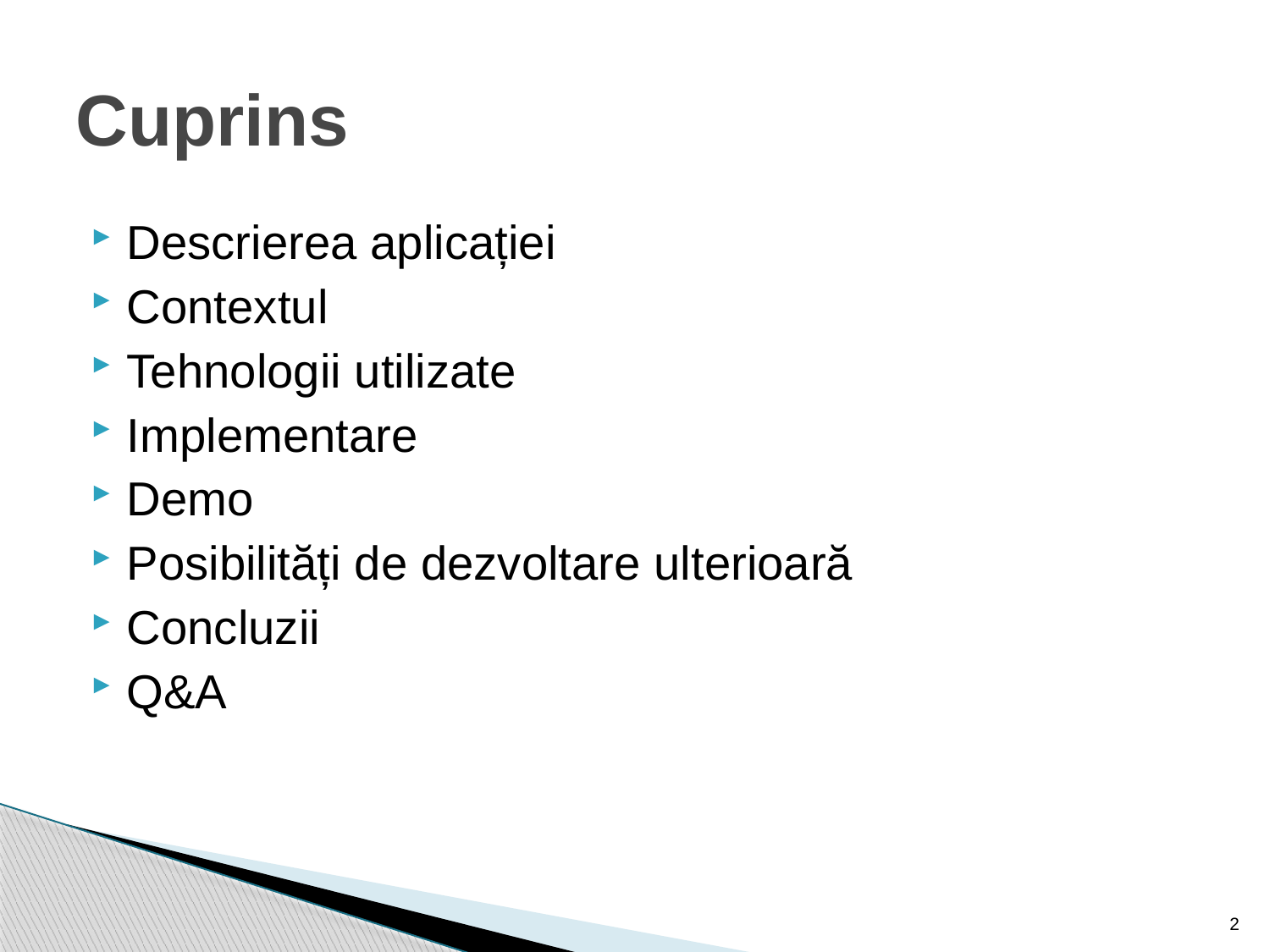

# Cuprins
Descrierea aplicației
Contextul
Tehnologii utilizate
Implementare
Demo
Posibilități de dezvoltare ulterioară
Concluzii
Q&A

2